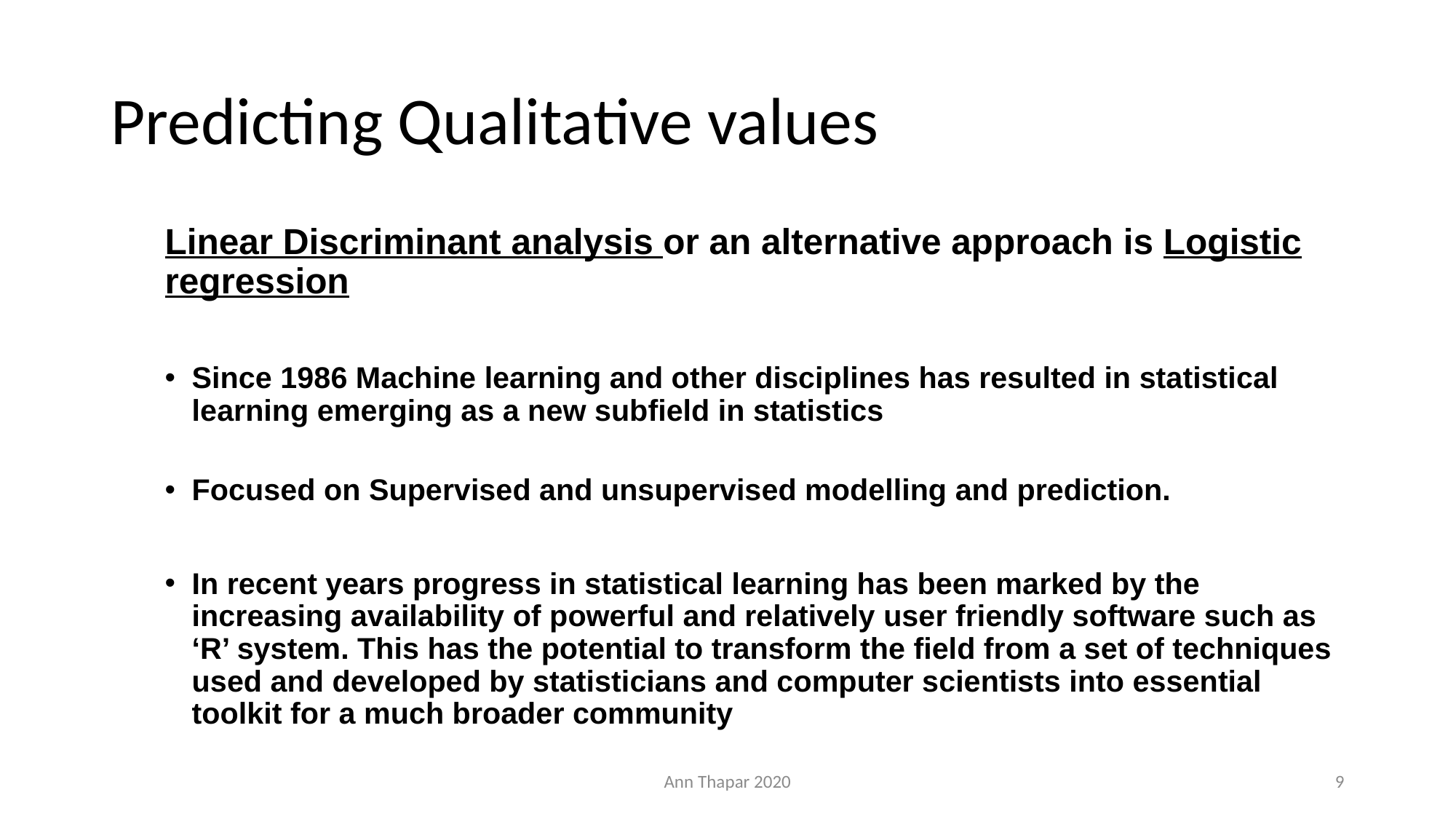

# Predicting Qualitative values
Linear Discriminant analysis or an alternative approach is Logistic regression

Since 1986 Machine learning and other disciplines has resulted in statistical learning emerging as a new subfield in statistics

Focused on Supervised and unsupervised modelling and prediction.

In recent years progress in statistical learning has been marked by the increasing availability of powerful and relatively user friendly software such as ‘R’ system. This has the potential to transform the field from a set of techniques used and developed by statisticians and computer scientists into essential toolkit for a much broader community
Ann Thapar 2020
9